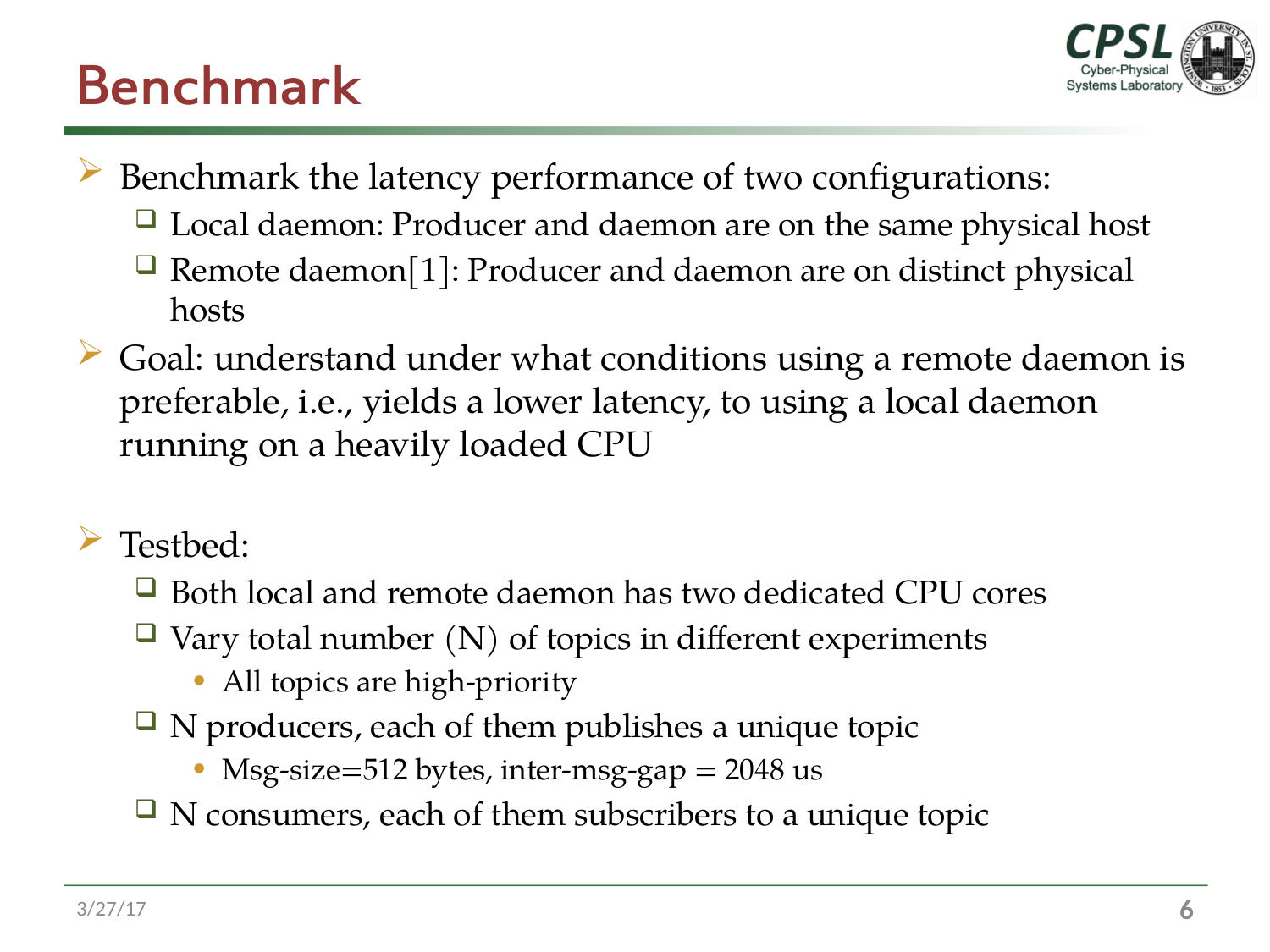

# Benchmark
Benchmark the latency performance of two configurations:
Local daemon: Producer and daemon are on the same physical host
Remote daemon[1]: Producer and daemon are on distinct physical hosts
Goal: understand under what conditions using a remote daemon is preferable, i.e., yields a lower latency, to using a local daemon running on a heavily loaded CPU

Testbed:
Both local and remote daemon has two dedicated CPU cores
Vary total number (N) of topics in different experiments
All topics are high-priority
N producers, each of them publishes a unique topic
Msg-size=512 bytes, inter-msg-gap = 2048 us
N consumers, each of them subscribers to a unique topic

3/27/17

6